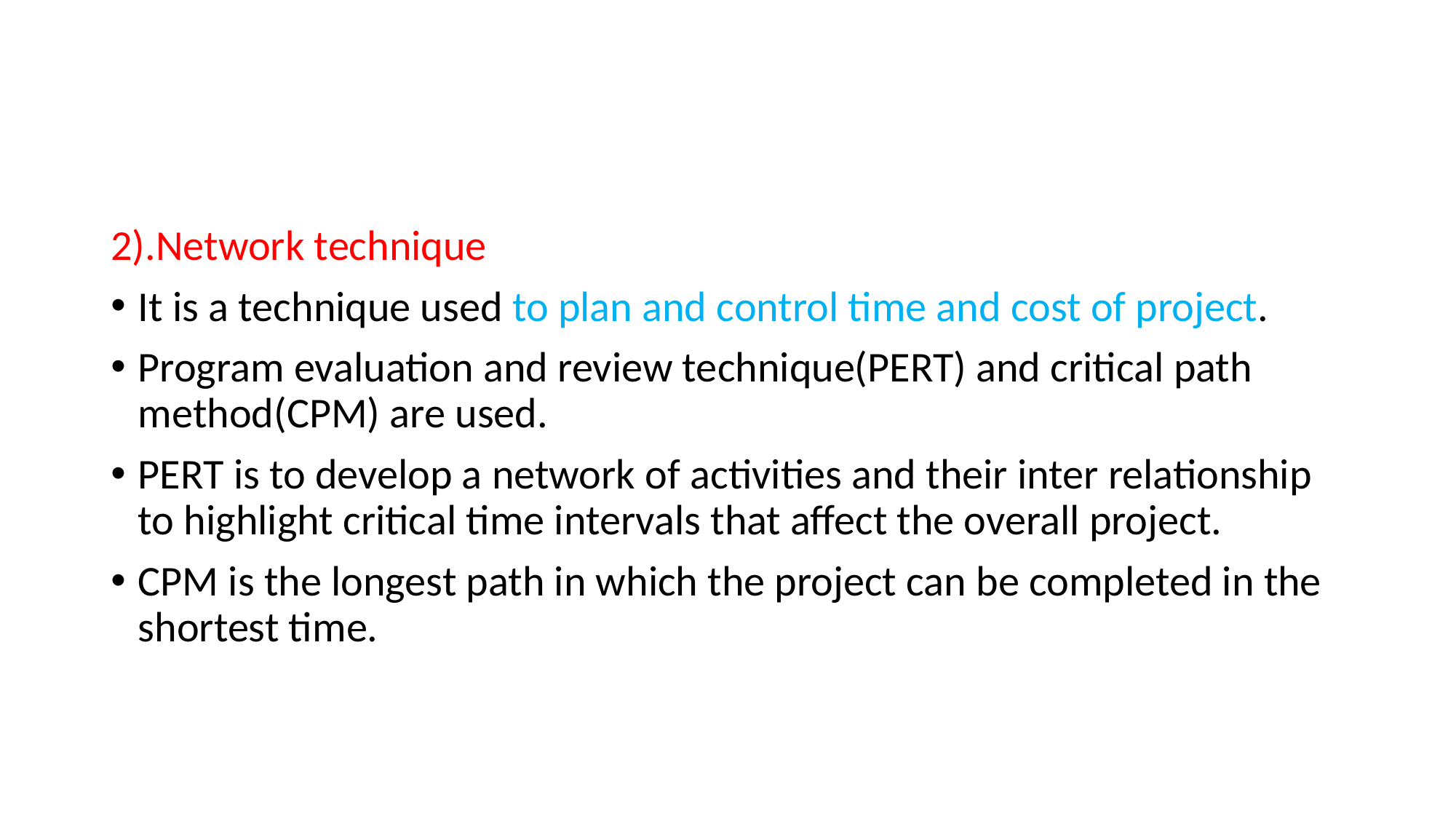

#
2).Network technique
It is a technique used to plan and control time and cost of project.
Program evaluation and review technique(PERT) and critical path method(CPM) are used.
PERT is to develop a network of activities and their inter relationship to highlight critical time intervals that affect the overall project.
CPM is the longest path in which the project can be completed in the shortest time.